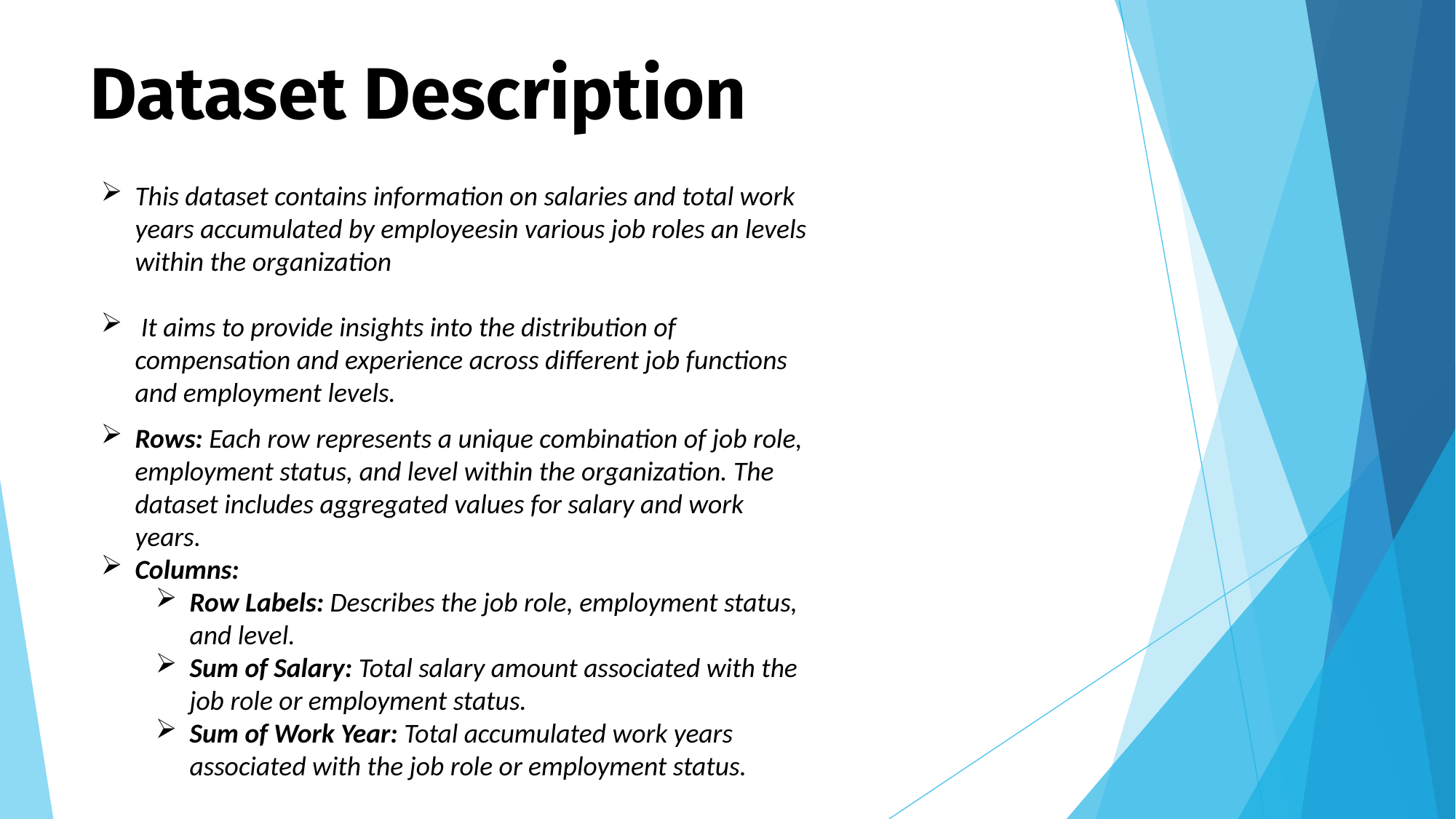

# Dataset Description
This dataset contains information on salaries and total work years accumulated by employeesin various job roles an levels within the organization

 It aims to provide insights into the distribution of compensation and experience across different job functions and employment levels.
Rows: Each row represents a unique combination of job role, employment status, and level within the organization. The dataset includes aggregated values for salary and work years.
Columns:
Row Labels: Describes the job role, employment status, and level.
Sum of Salary: Total salary amount associated with the job role or employment status.
Sum of Work Year: Total accumulated work years associated with the job role or employment status.